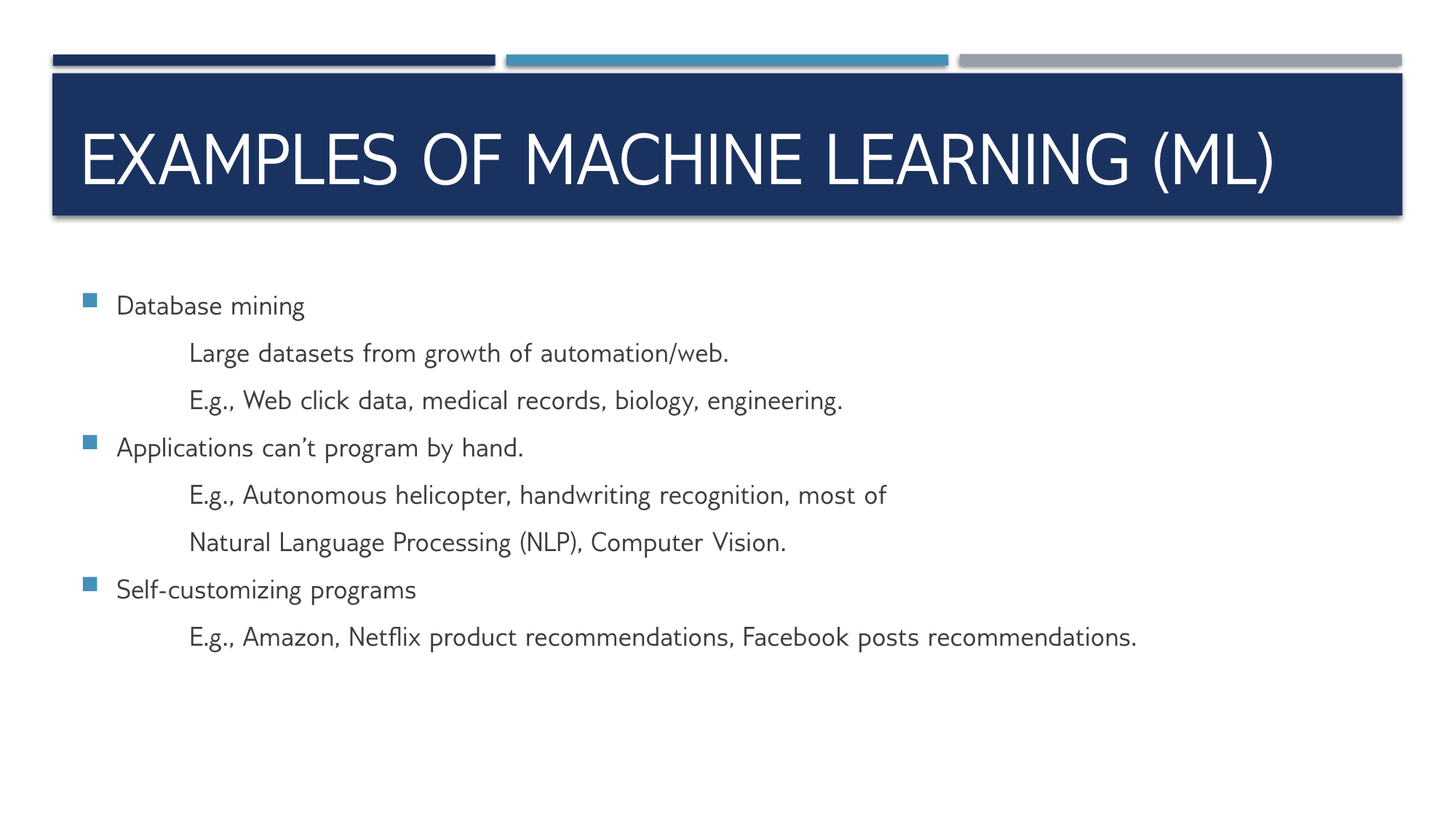

# Examples of machine learning (ML)
Database mining
	Large datasets from growth of automation/web.
	E.g., Web click data, medical records, biology, engineering.
Applications can’t program by hand.
	E.g., Autonomous helicopter, handwriting recognition, most of
	Natural Language Processing (NLP), Computer Vision.
Self-customizing programs
	E.g., Amazon, Netflix product recommendations, Facebook posts recommendations.